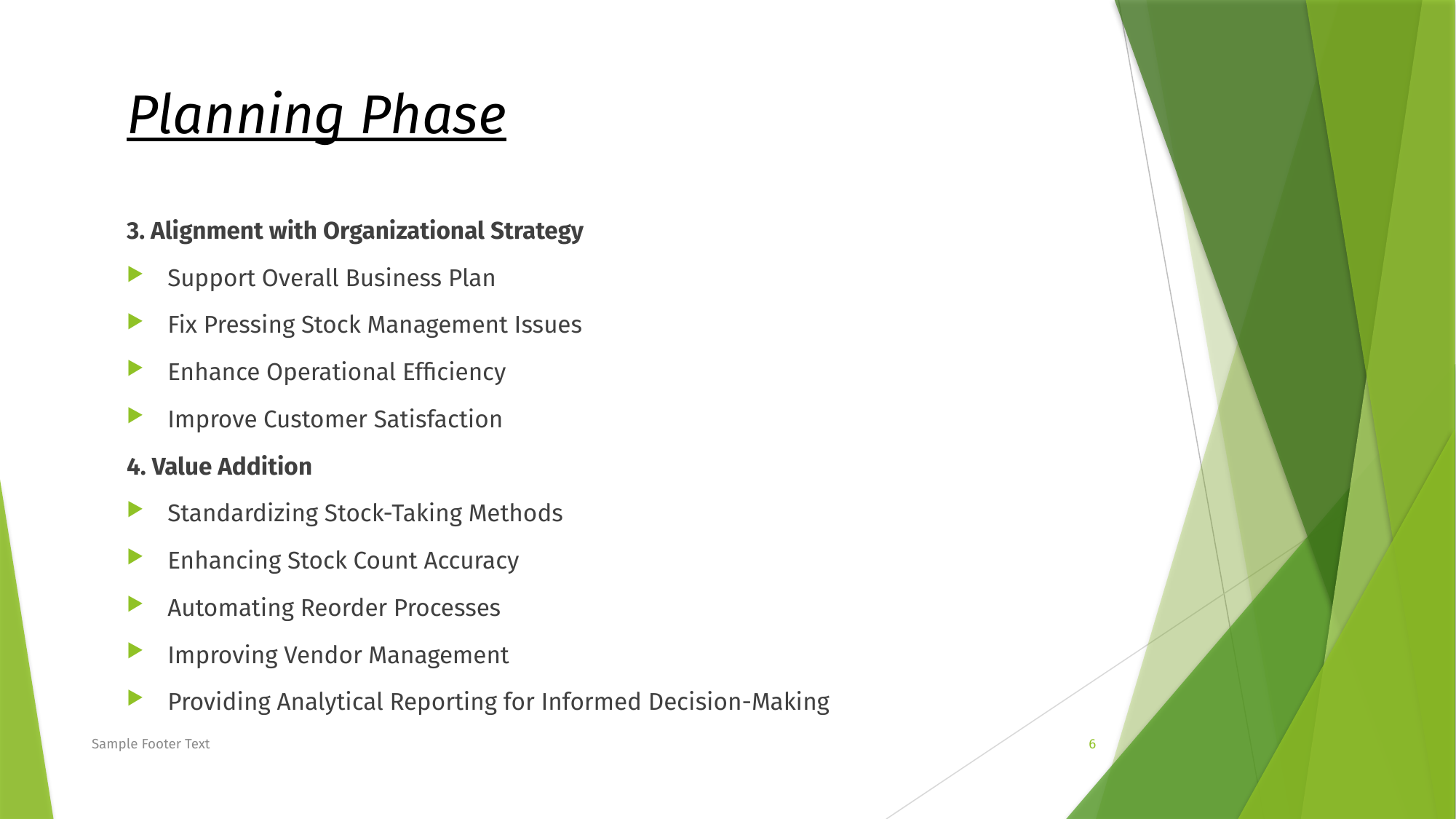

# Planning Phase
3. Alignment with Organizational Strategy
Support Overall Business Plan
Fix Pressing Stock Management Issues
Enhance Operational Efficiency
Improve Customer Satisfaction
4. Value Addition
Standardizing Stock-Taking Methods
Enhancing Stock Count Accuracy
Automating Reorder Processes
Improving Vendor Management
Providing Analytical Reporting for Informed Decision-Making

Sample Footer Text
12/4/2023
6